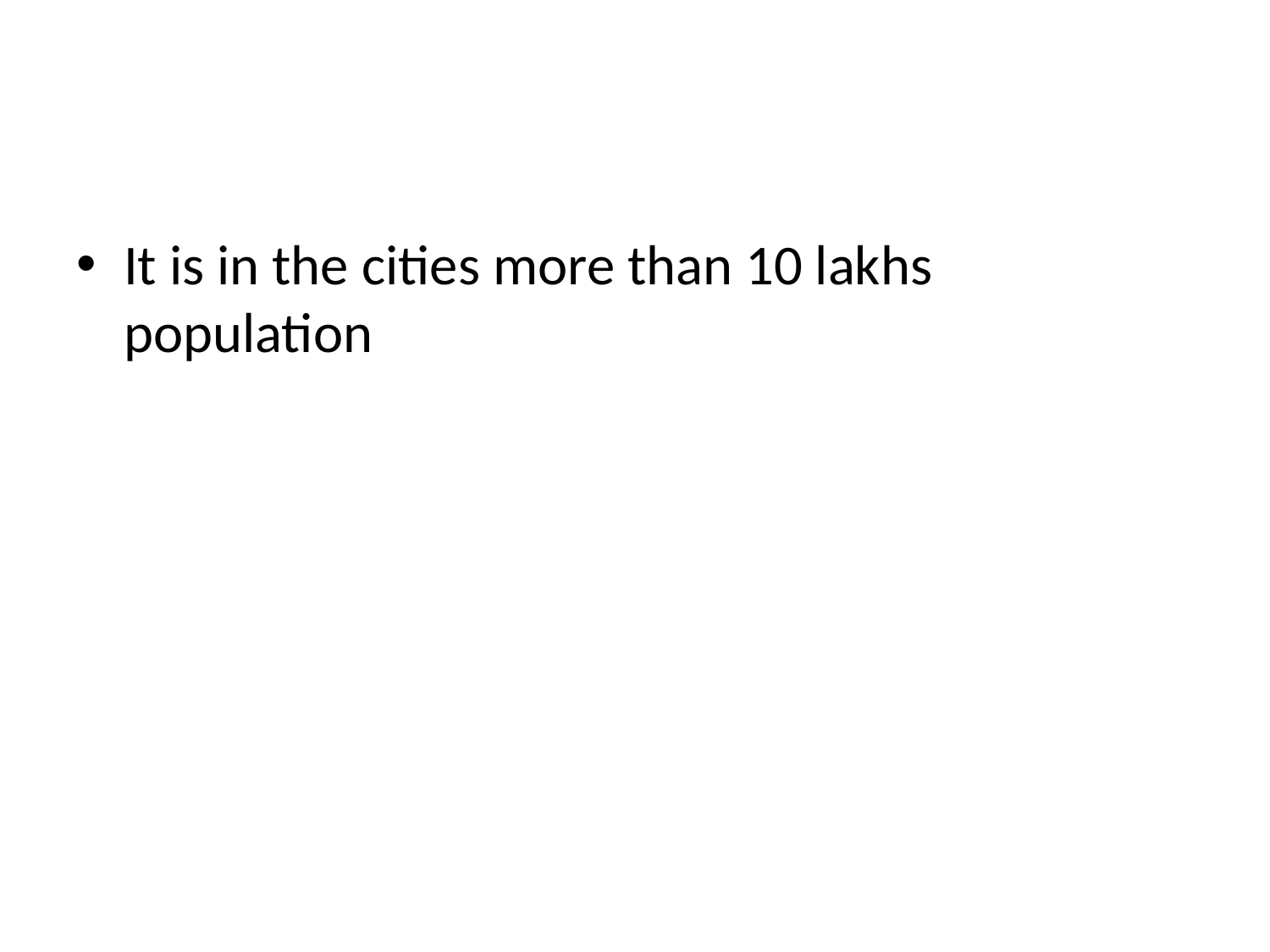

#
It is in the cities more than 10 lakhs population